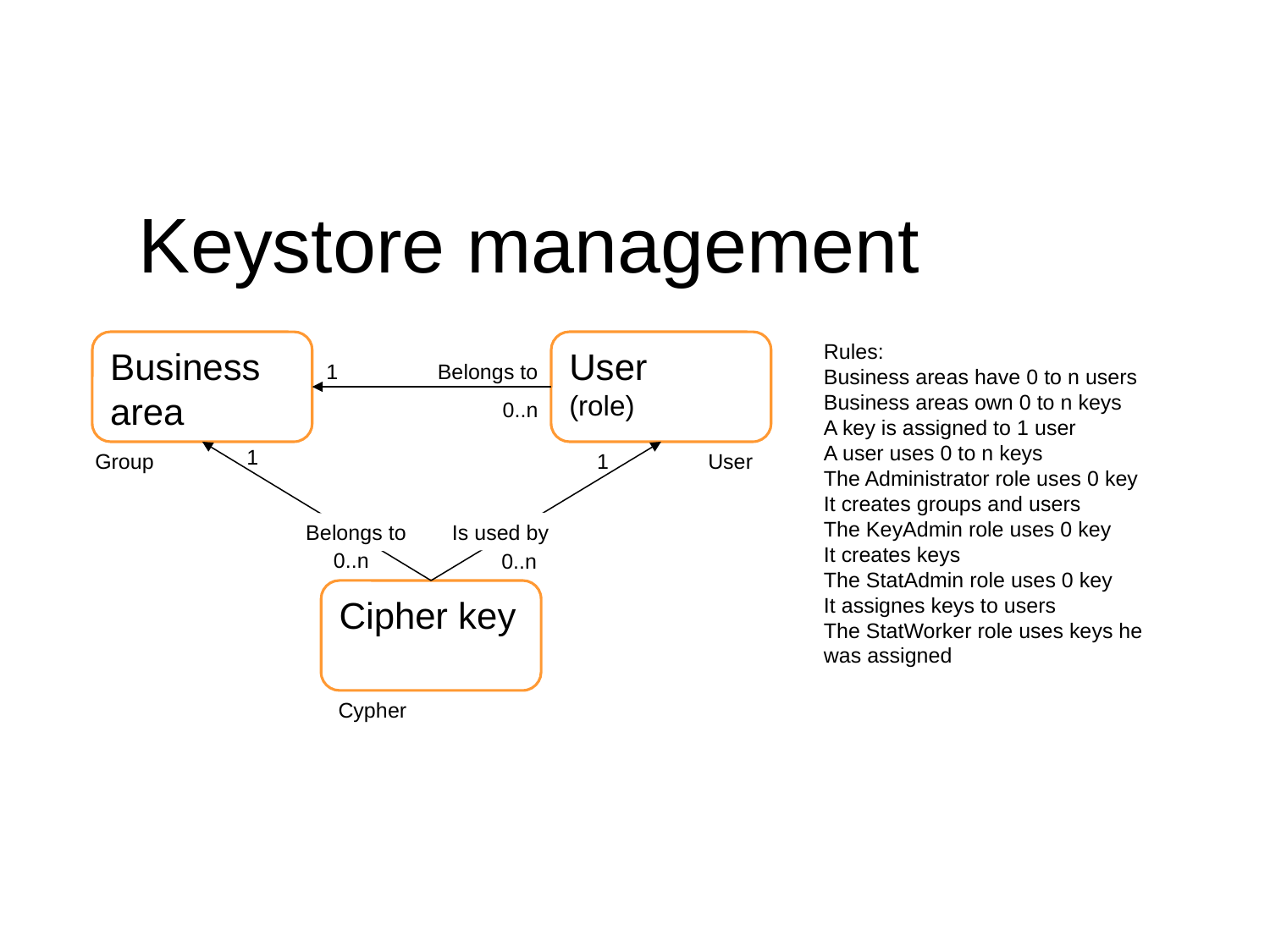

Keystore management
Business area
User
(role)
Rules:
Business areas have 0 to n users
Business areas own 0 to n keys
A key is assigned to 1 user
A user uses 0 to n keys
The Administrator role uses 0 key
It creates groups and users
The KeyAdmin role uses 0 key
It creates keys
The StatAdmin role uses 0 key
It assignes keys to users
The StatWorker role uses keys he was assigned
1
Belongs to
0..n
1
Group
1
User
Is used by
Belongs to
0..n
0..n
Cipher key
Cypher